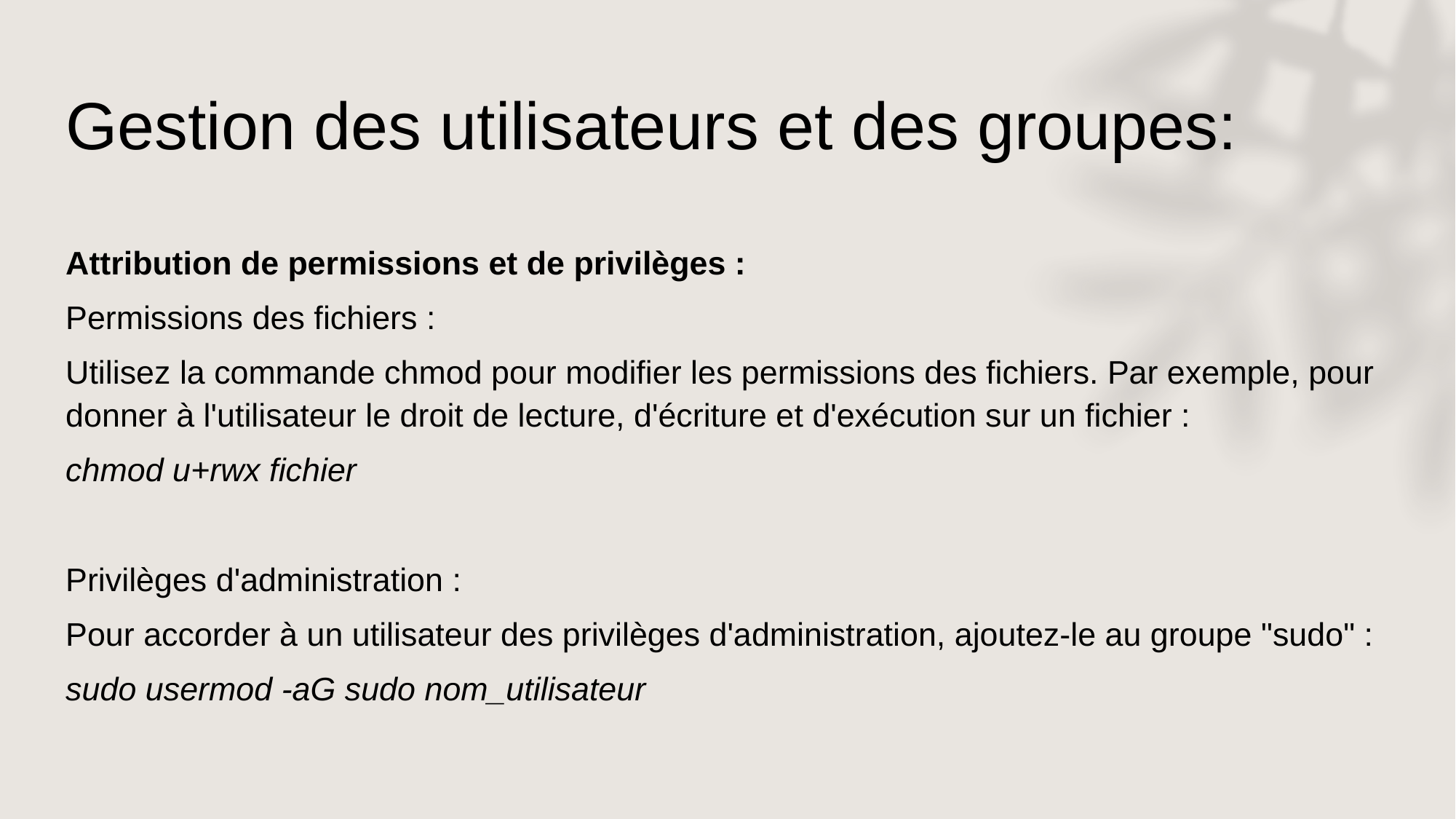

# Gestion des utilisateurs et des groupes:
Attribution de permissions et de privilèges :
Permissions des fichiers :
Utilisez la commande chmod pour modifier les permissions des fichiers. Par exemple, pour donner à l'utilisateur le droit de lecture, d'écriture et d'exécution sur un fichier :
chmod u+rwx fichier

Privilèges d'administration :
Pour accorder à un utilisateur des privilèges d'administration, ajoutez-le au groupe "sudo" :
sudo usermod -aG sudo nom_utilisateur